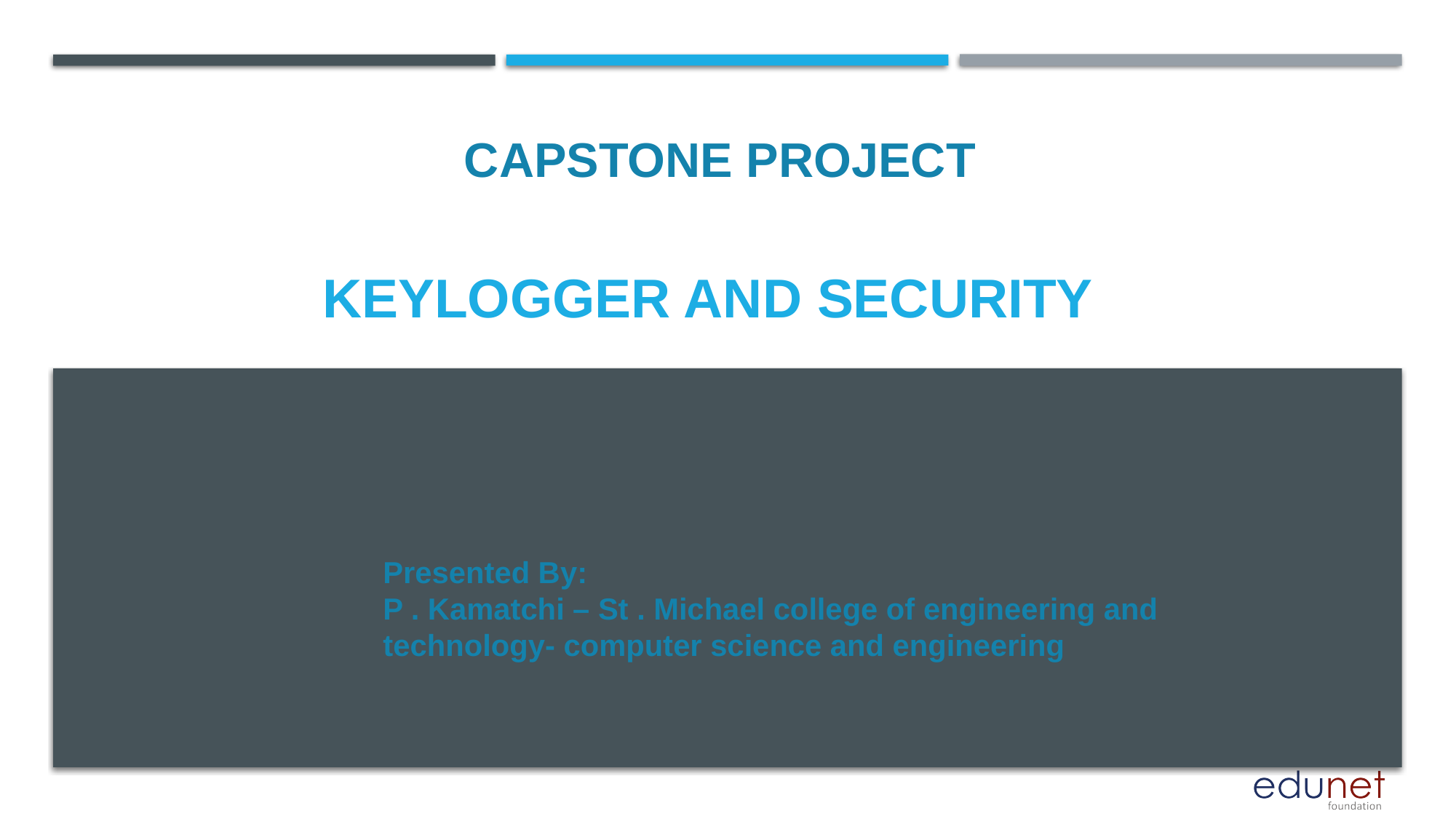

CAPSTONE PROJECT
# KEYlogger and security
Presented By:
P . Kamatchi – St . Michael college of engineering and technology- computer science and engineering